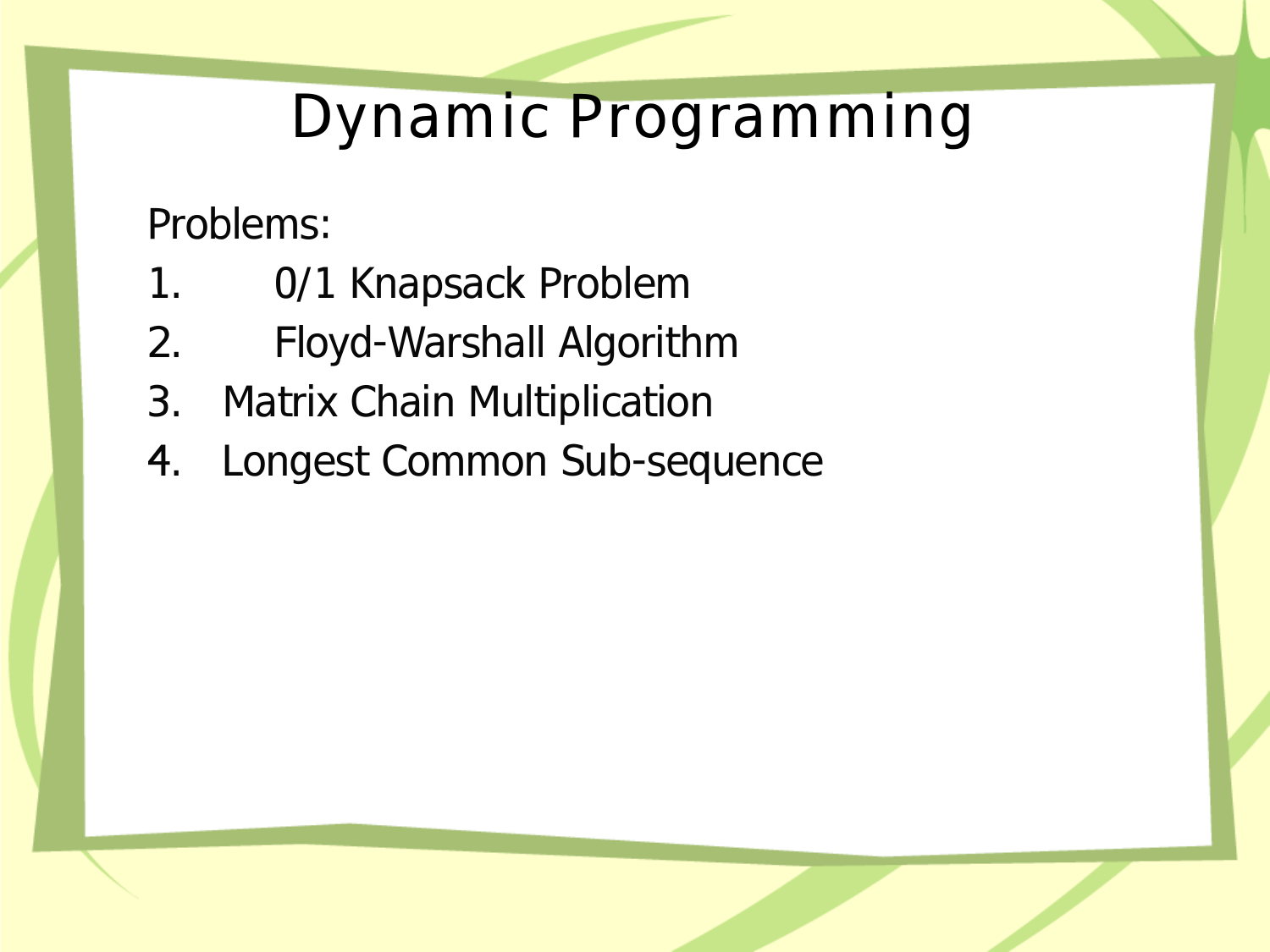

# Dynamic Programming
Problems:
1. 	0/1 Knapsack Problem
2. 	Floyd-Warshall Algorithm
   Matrix Chain Multiplication
   Longest Common Sub-sequence